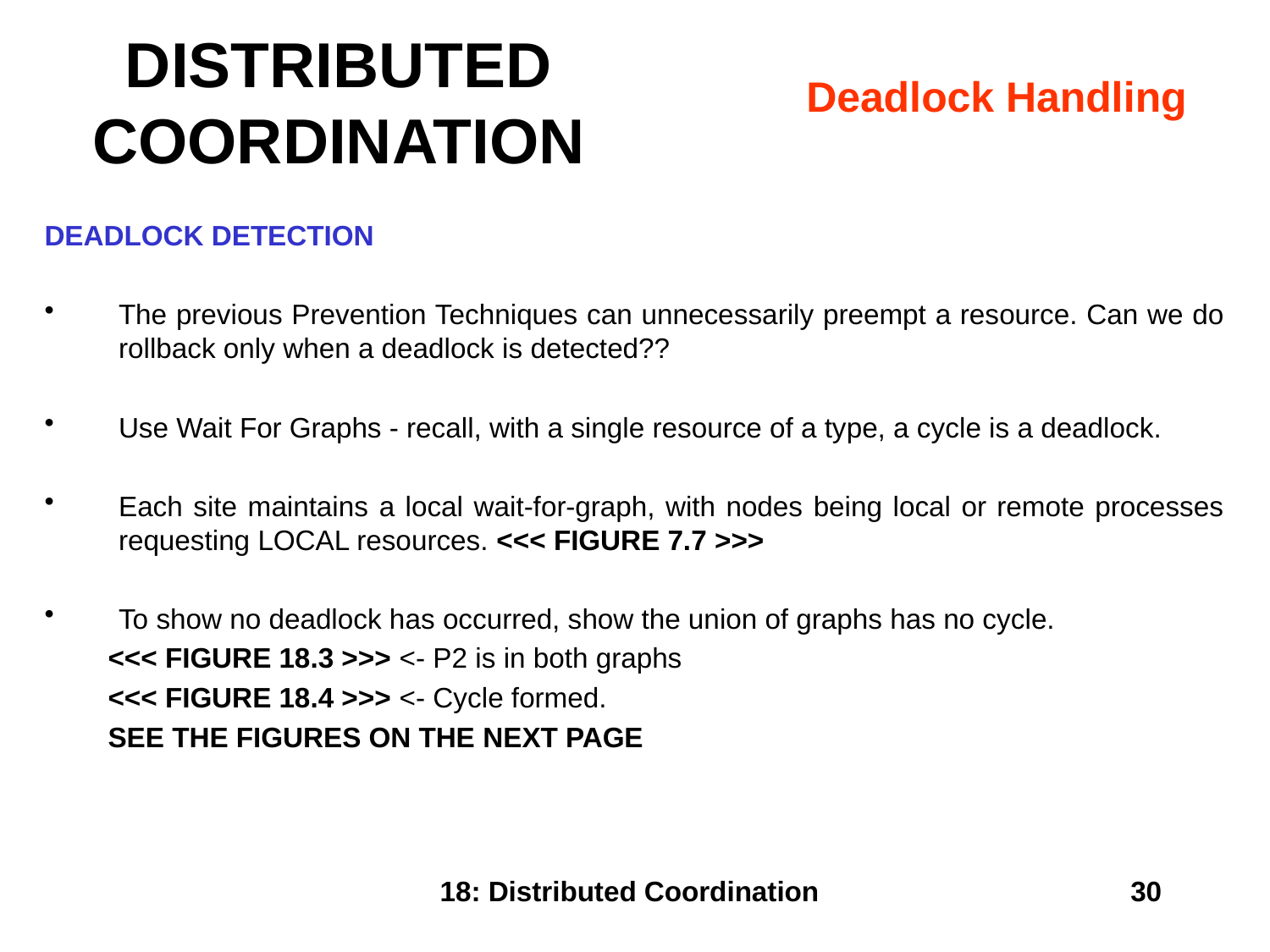

# DISTRIBUTED COORDINATION
Deadlock Handling
DEADLOCK DETECTION

The previous Prevention Techniques can unnecessarily preempt a resource. Can we do rollback only when a deadlock is detected??

Use Wait For Graphs - recall, with a single resource of a type, a cycle is a deadlock.

Each site maintains a local wait-for-graph, with nodes being local or remote processes requesting LOCAL resources. <<< FIGURE 7.7 >>>

To show no deadlock has occurred, show the union of graphs has no cycle.
<<< FIGURE 18.3 >>> <- P2 is in both graphs
<<< FIGURE 18.4 >>> <- Cycle formed.
SEE THE FIGURES ON THE NEXT PAGE
18: Distributed Coordination
30